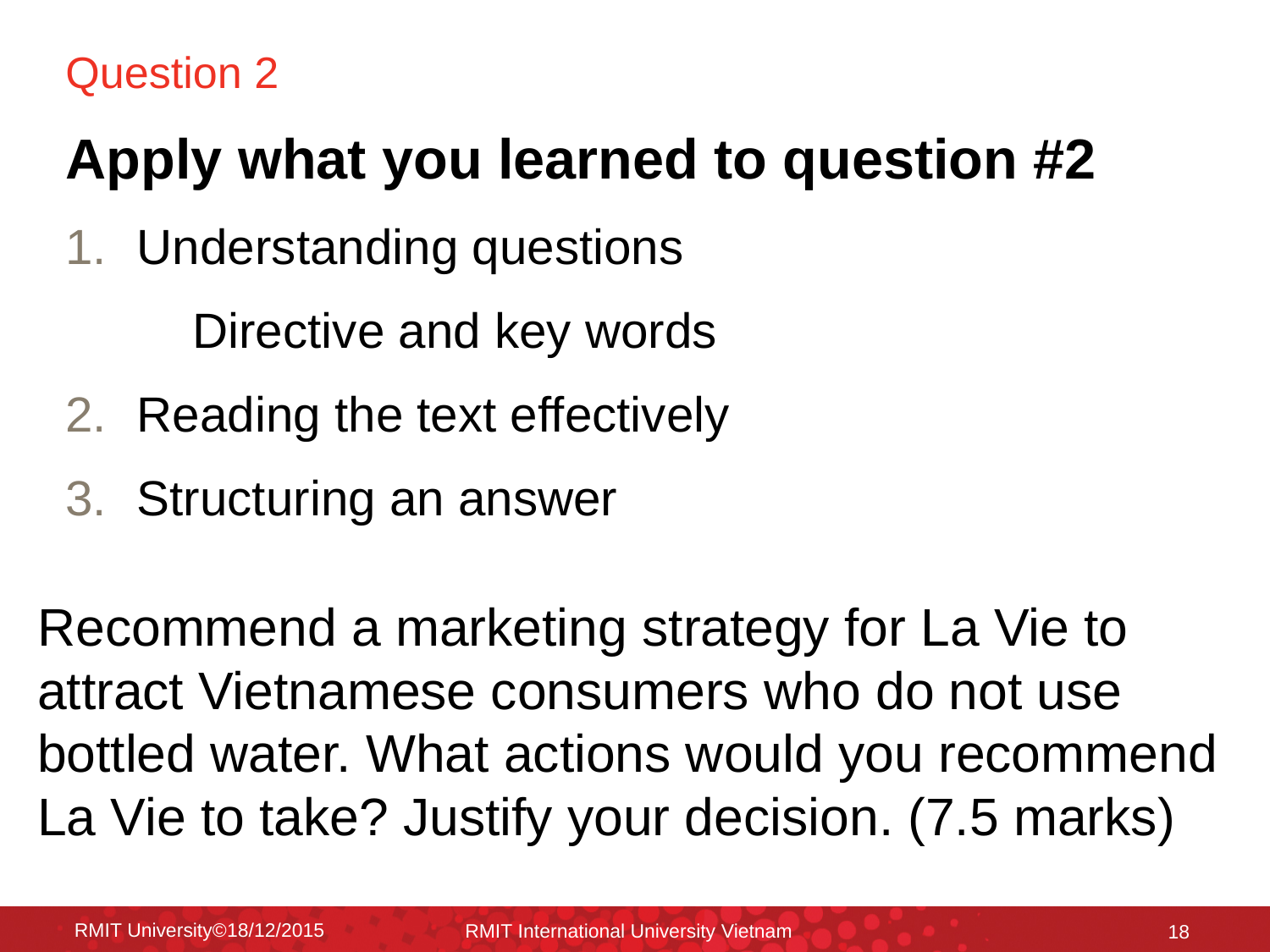

# Question 2
Apply what you learned to question #2
Understanding questions
	Directive and key words
Reading the text effectively
Structuring an answer

Recommend a marketing strategy for La Vie to attract Vietnamese consumers who do not use bottled water. What actions would you recommend La Vie to take? Justify your decision. (7.5 marks)
RMIT University©18/12/2015
RMIT International University Vietnam
18